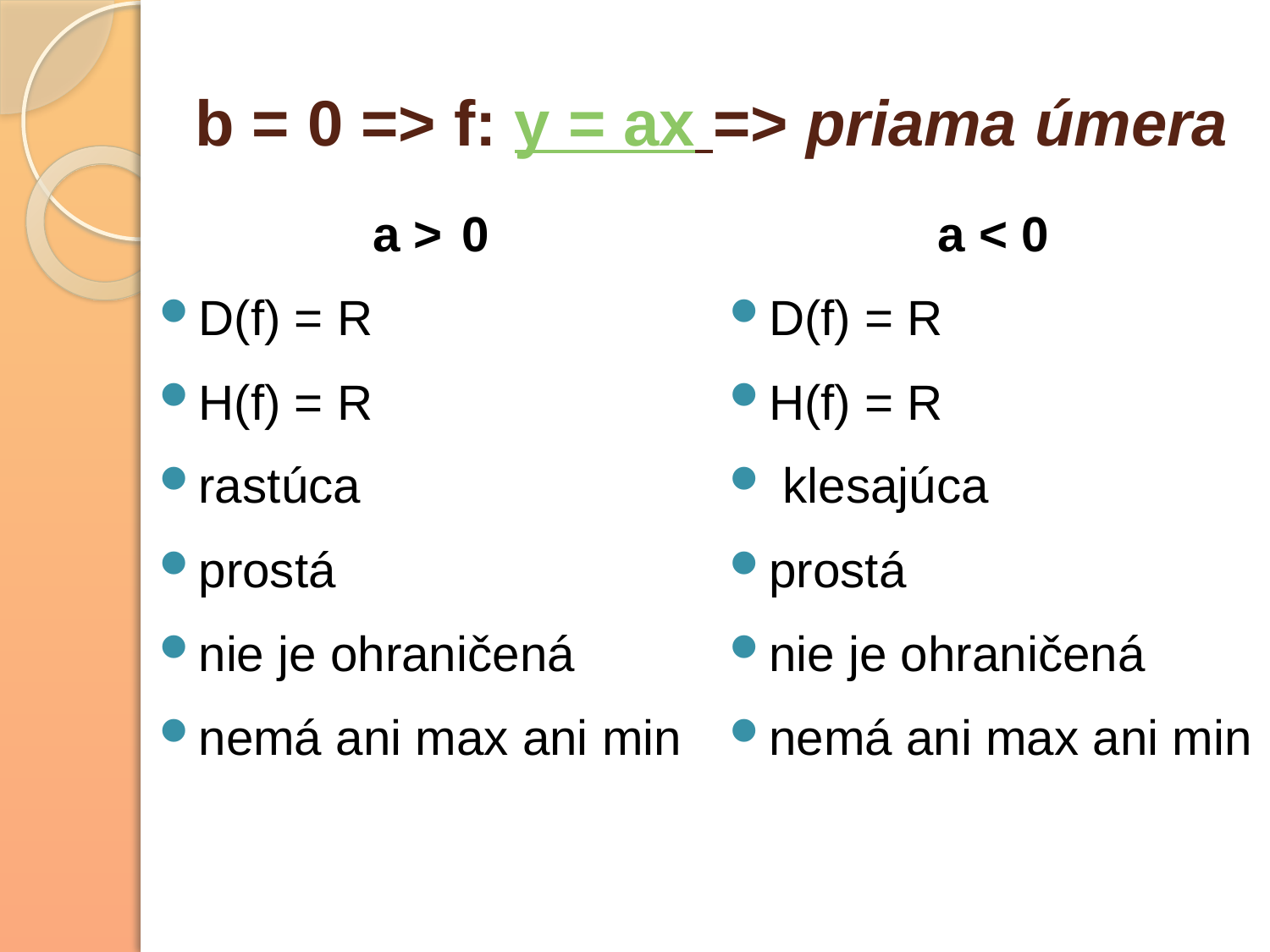

# b = 0 => f: y = ax => priama úmera
a >  0
D(f) = R
H(f) = R
rastúca
prostá
nie je ohraničená
nemá ani max ani min

a < 0
D(f) = R
H(f) = R
 klesajúca
prostá
nie je ohraničená
nemá ani max ani min